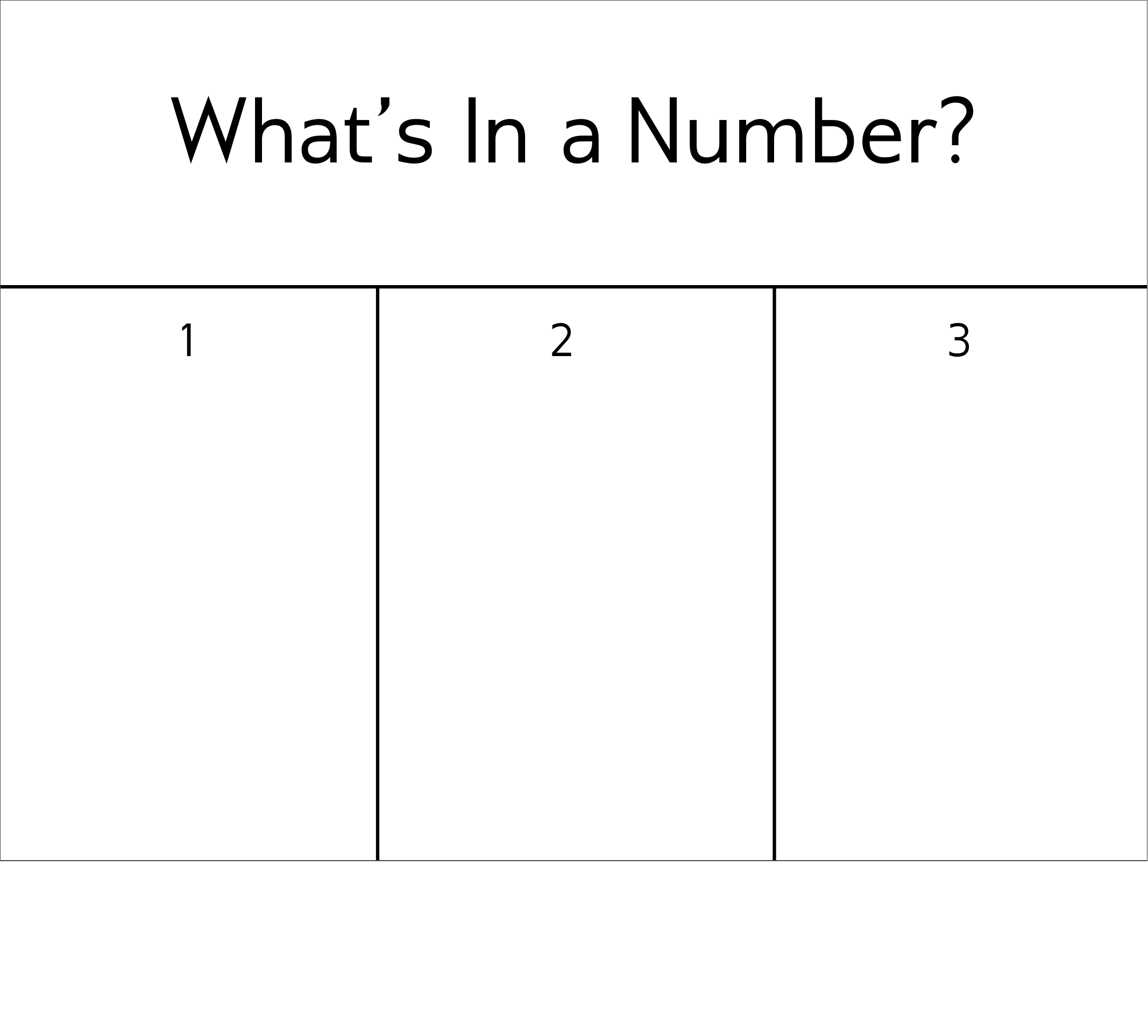

# What’s	In a	Number?
1
2
3